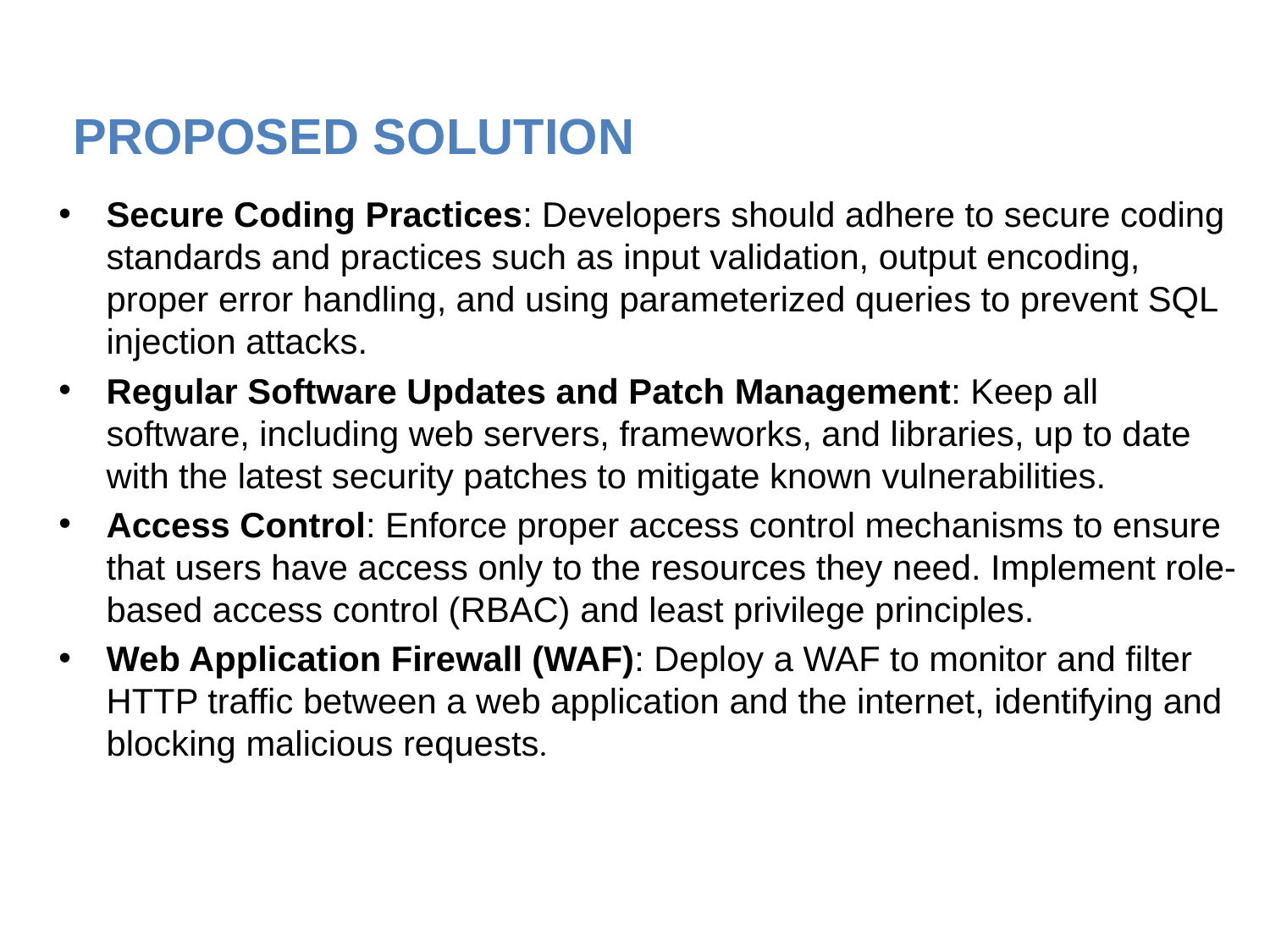

# PROPOSED SOLUTION
Secure Coding Practices: Developers should adhere to secure coding standards and practices such as input validation, output encoding, proper error handling, and using parameterized queries to prevent SQL injection attacks.
Regular Software Updates and Patch Management: Keep all software, including web servers, frameworks, and libraries, up to date with the latest security patches to mitigate known vulnerabilities.
Access Control: Enforce proper access control mechanisms to ensure that users have access only to the resources they need. Implement role-based access control (RBAC) and least privilege principles.
Web Application Firewall (WAF): Deploy a WAF to monitor and filter HTTP traffic between a web application and the internet, identifying and blocking malicious requests.